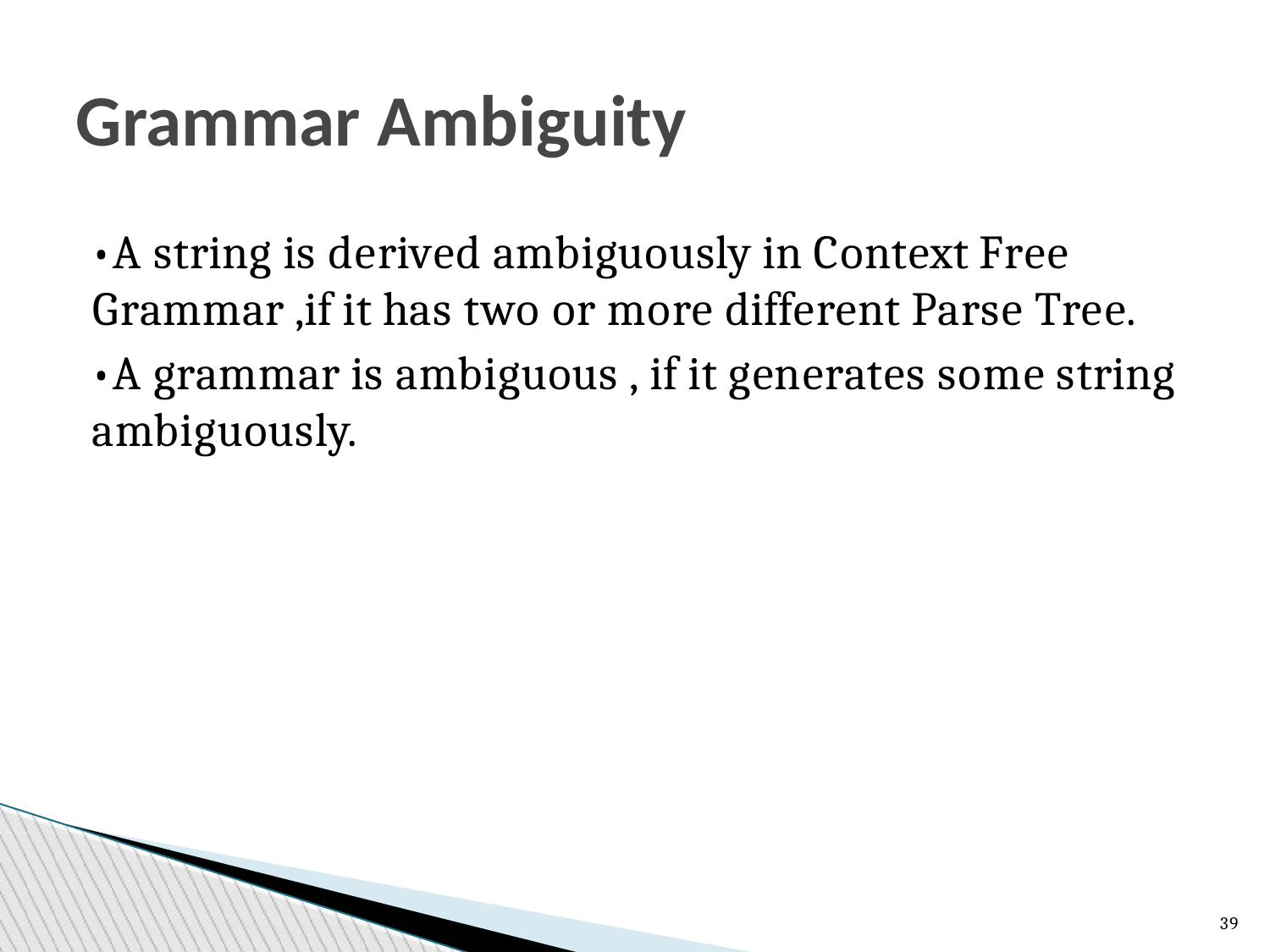

Grammar Ambiguity

•A string is derived ambiguously in Context Free Grammar ,if it has two or more different Parse Tree.
•A grammar is ambiguous , if it generates some string ambiguously.

39